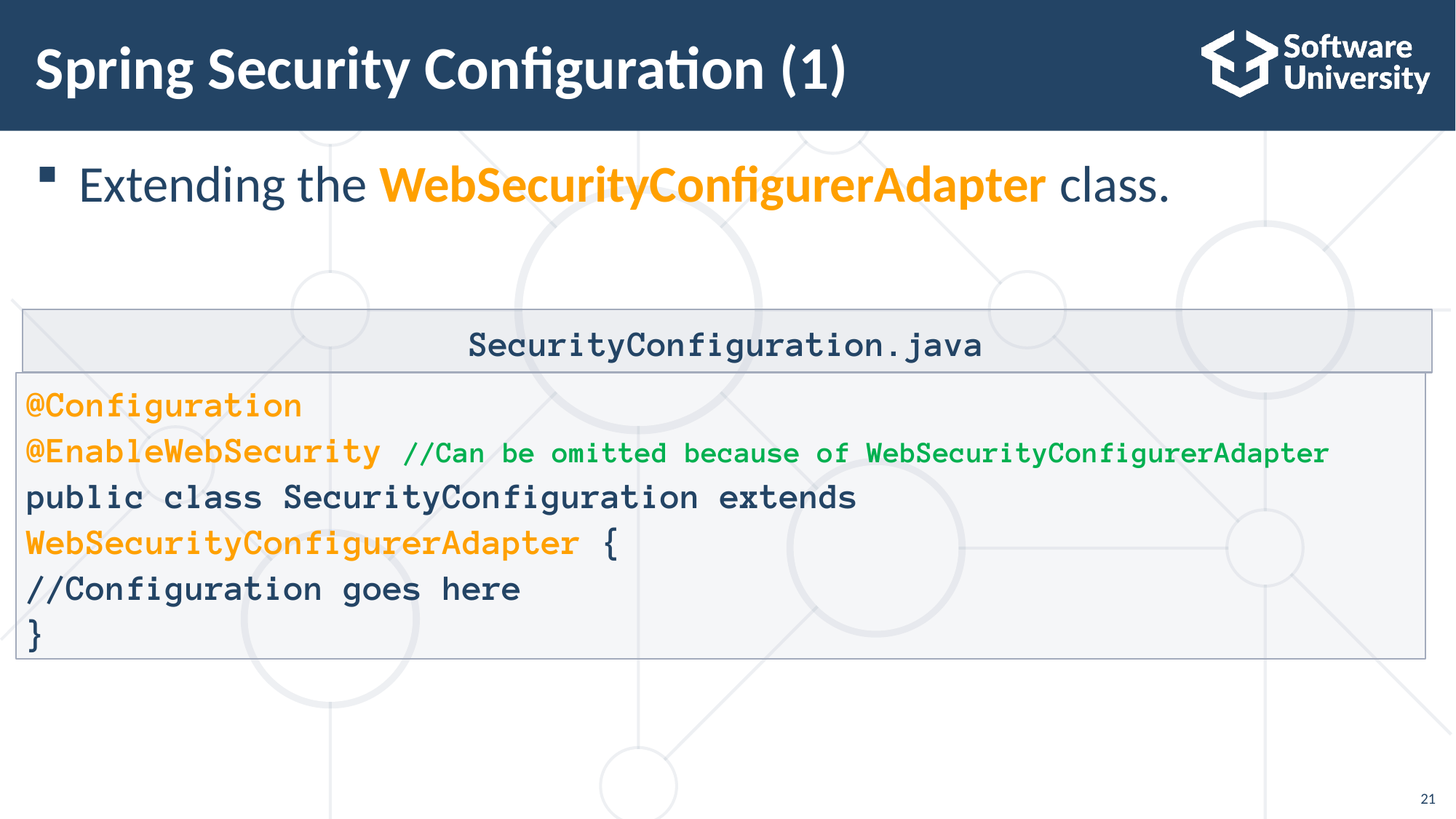

# Spring Security Configuration (1)
Extending the WebSecurityConfigurerAdapter class.

SecurityConfiguration.java
@Configuration
@EnableWebSecurity //Can be omitted because of WebSecurityConfigurerAdapter
public class SecurityConfiguration extends WebSecurityConfigurerAdapter {
//Configuration goes here
}
21